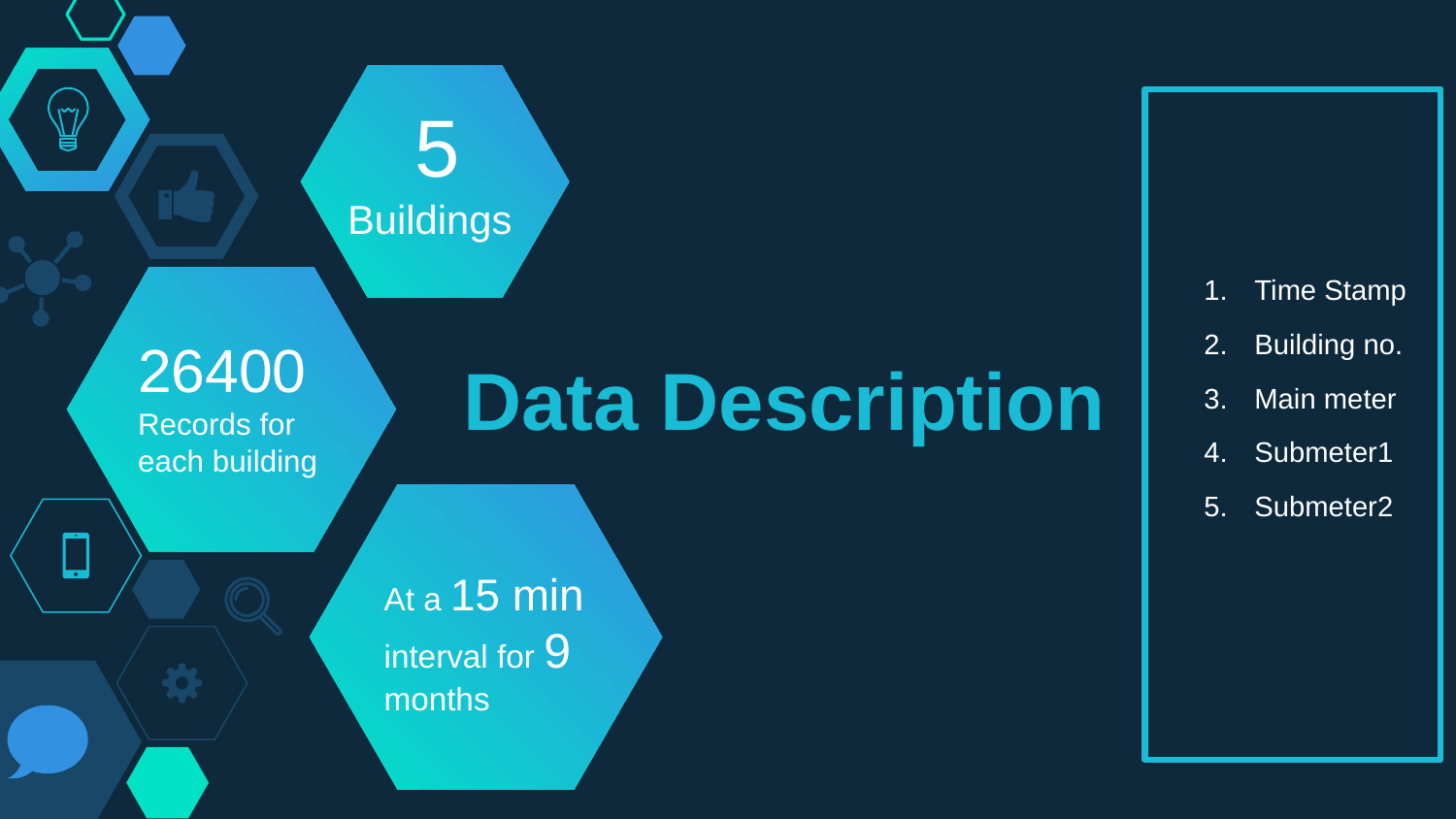

5 Buildings

Time Stamp
Building no.
Main meter
Submeter1
Submeter2

Data Description
26400
Records for each building

At a 15 min interval for 9 months